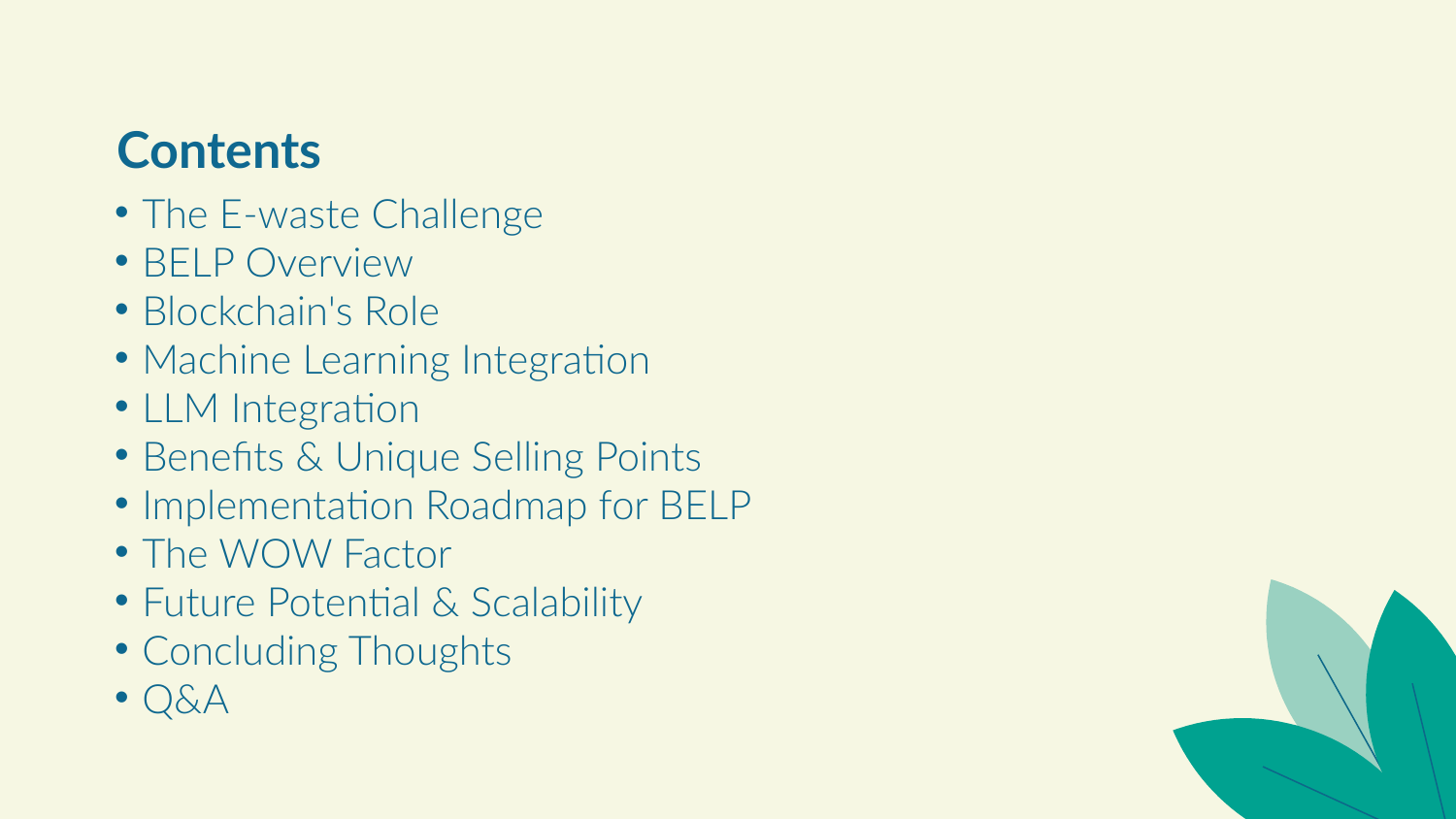

# Contents
The E-waste Challenge
BELP Overview
Blockchain's Role
Machine Learning Integration
LLM Integration
Benefits & Unique Selling Points
Implementation Roadmap for BELP
The WOW Factor
Future Potential & Scalability
Concluding Thoughts
Q&A